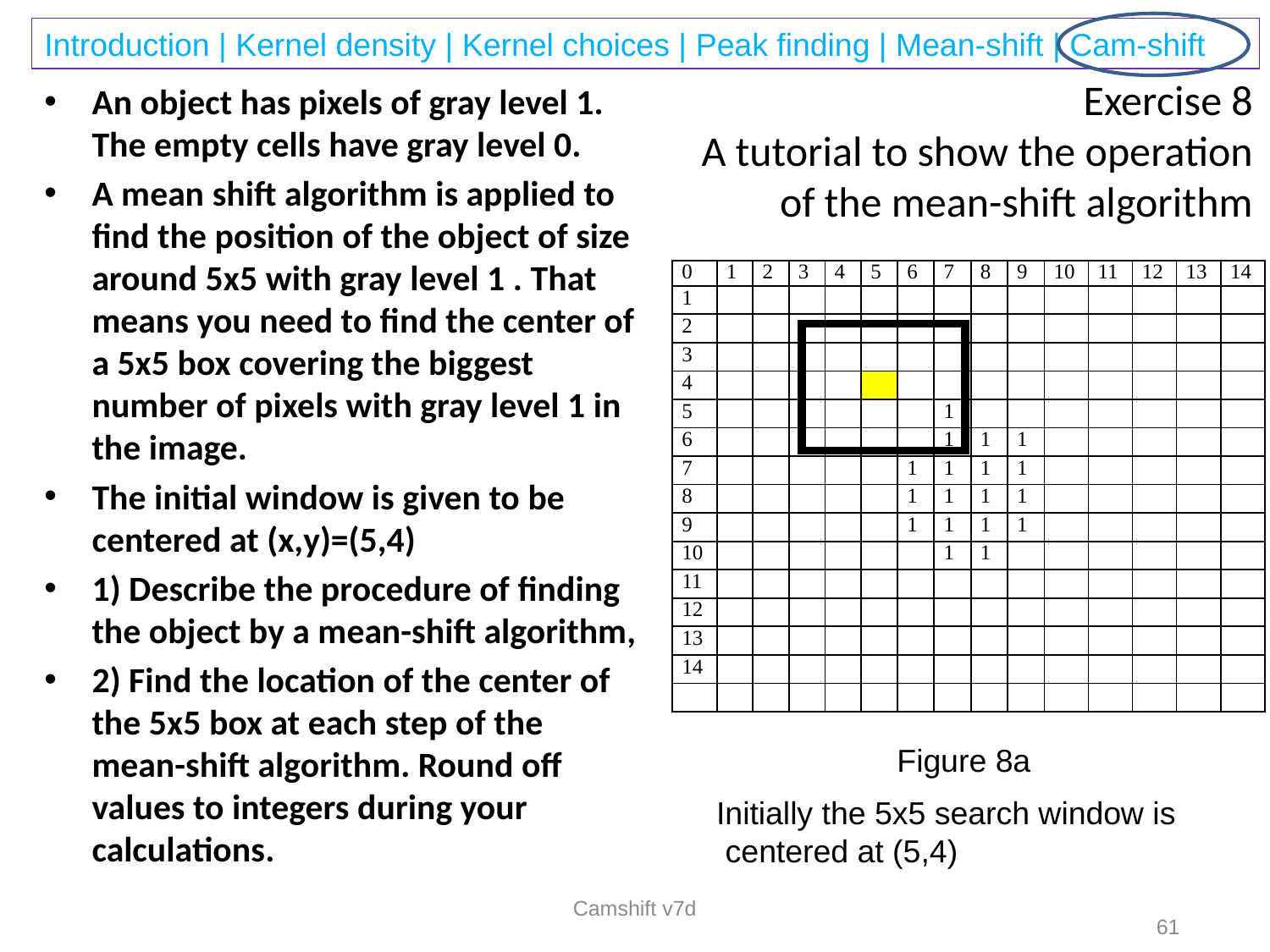

An object has pixels of gray level 1. The empty cells have gray level 0.
A mean shift algorithm is applied to find the position of the object of size around 5x5 with gray level 1 . That means you need to find the center of a 5x5 box covering the biggest number of pixels with gray level 1 in the image.
The initial window is given to be centered at (x,y)=(5,4)
1) Describe the procedure of finding the object by a mean-shift algorithm,
2) Find the location of the center of the 5x5 box at each step of the mean-shift algorithm. Round off values to integers during your calculations.
# Exercise 8 A tutorial to show the operation of the mean-shift algorithm
| 0 | 1 | 2 | 3 | 4 | 5 | 6 | 7 | 8 | 9 | 10 | 11 | 12 | 13 | 14 |
| --- | --- | --- | --- | --- | --- | --- | --- | --- | --- | --- | --- | --- | --- | --- |
| 1 |  |  |  |  |  |  |  |  |  |  |  |  |  |  |
| 2 |  |  |  |  |  |  |  |  |  |  |  |  |  |  |
| 3 |  |  |  |  |  |  |  |  |  |  |  |  |  |  |
| 4 |  |  |  |  |  |  |  |  |  |  |  |  |  |  |
| 5 |  |  |  |  |  |  | 1 |  |  |  |  |  |  |  |
| 6 |  |  |  |  |  |  | 1 | 1 | 1 |  |  |  |  |  |
| 7 |  |  |  |  |  | 1 | 1 | 1 | 1 |  |  |  |  |  |
| 8 |  |  |  |  |  | 1 | 1 | 1 | 1 |  |  |  |  |  |
| 9 |  |  |  |  |  | 1 | 1 | 1 | 1 |  |  |  |  |  |
| 10 |  |  |  |  |  |  | 1 | 1 |  |  |  |  |  |  |
| 11 |  |  |  |  |  |  |  |  |  |  |  |  |  |  |
| 12 |  |  |  |  |  |  |  |  |  |  |  |  |  |  |
| 13 |  |  |  |  |  |  |  |  |  |  |  |  |  |  |
| 14 |  |  |  |  |  |  |  |  |  |  |  |  |  |  |
|  |  |  |  |  |  |  |  |  |  |  |  |  |  |  |

Figure 8a
Initially the 5x5 search window is
 centered at (5,4)
Camshift v7d
61